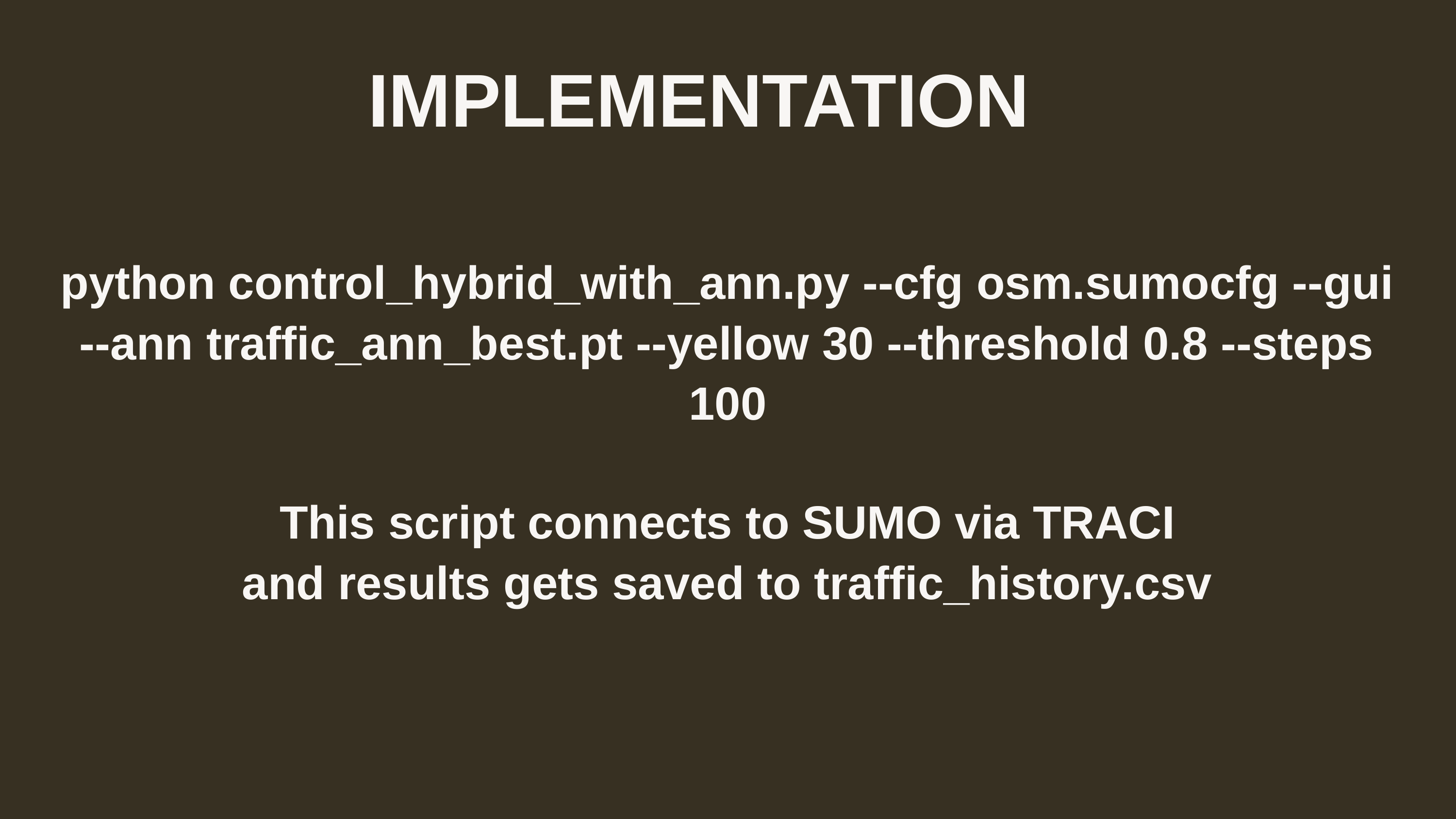

IMPLEMENTATION

python control_hybrid_with_ann.py --cfg osm.sumocfg --gui --ann traffic_ann_best.pt --yellow 30 --threshold 0.8 --steps 100
This script connects to SUMO via TRACI
and results gets saved to traffic_history.csv